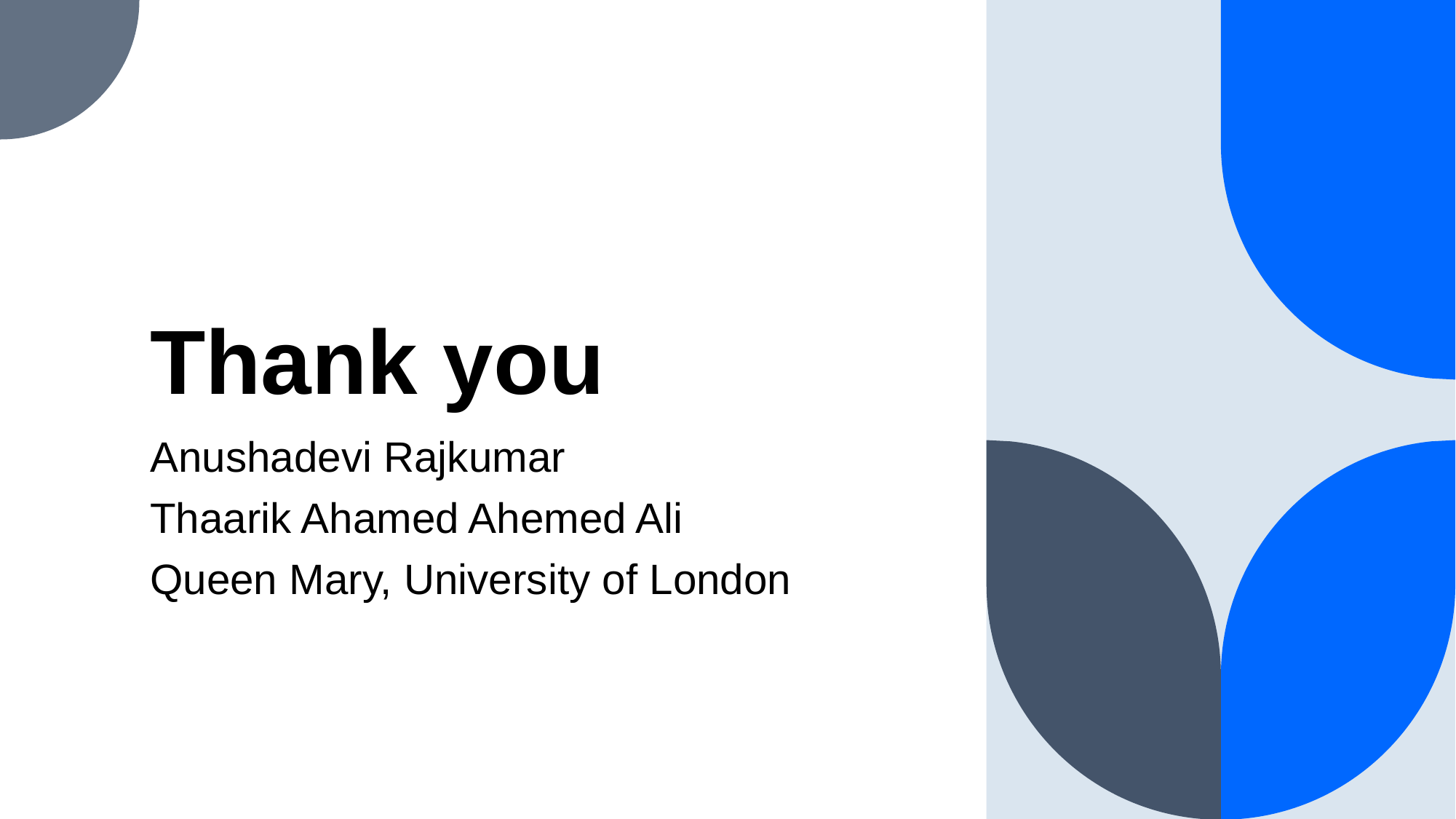

# Thank you
Anushadevi Rajkumar
Thaarik Ahamed Ahemed Ali
Queen Mary, University of London